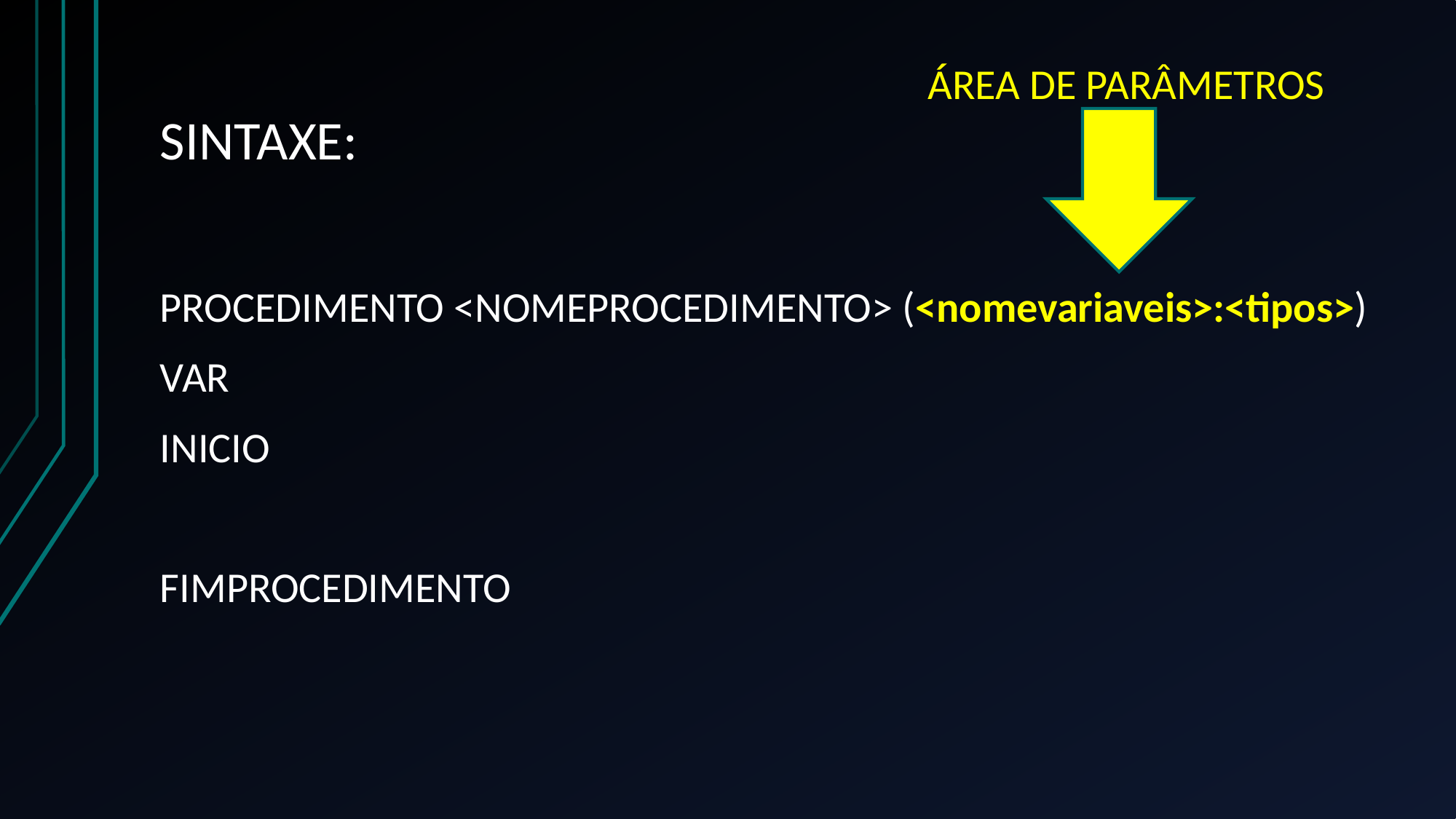

# SINTAXE:
ÁREA DE PARÂMETROS

PROCEDIMENTO <NOMEPROCEDIMENTO> (<nomevariaveis>:<tipos>)
VAR
INICIO

FIMPROCEDIMENTO